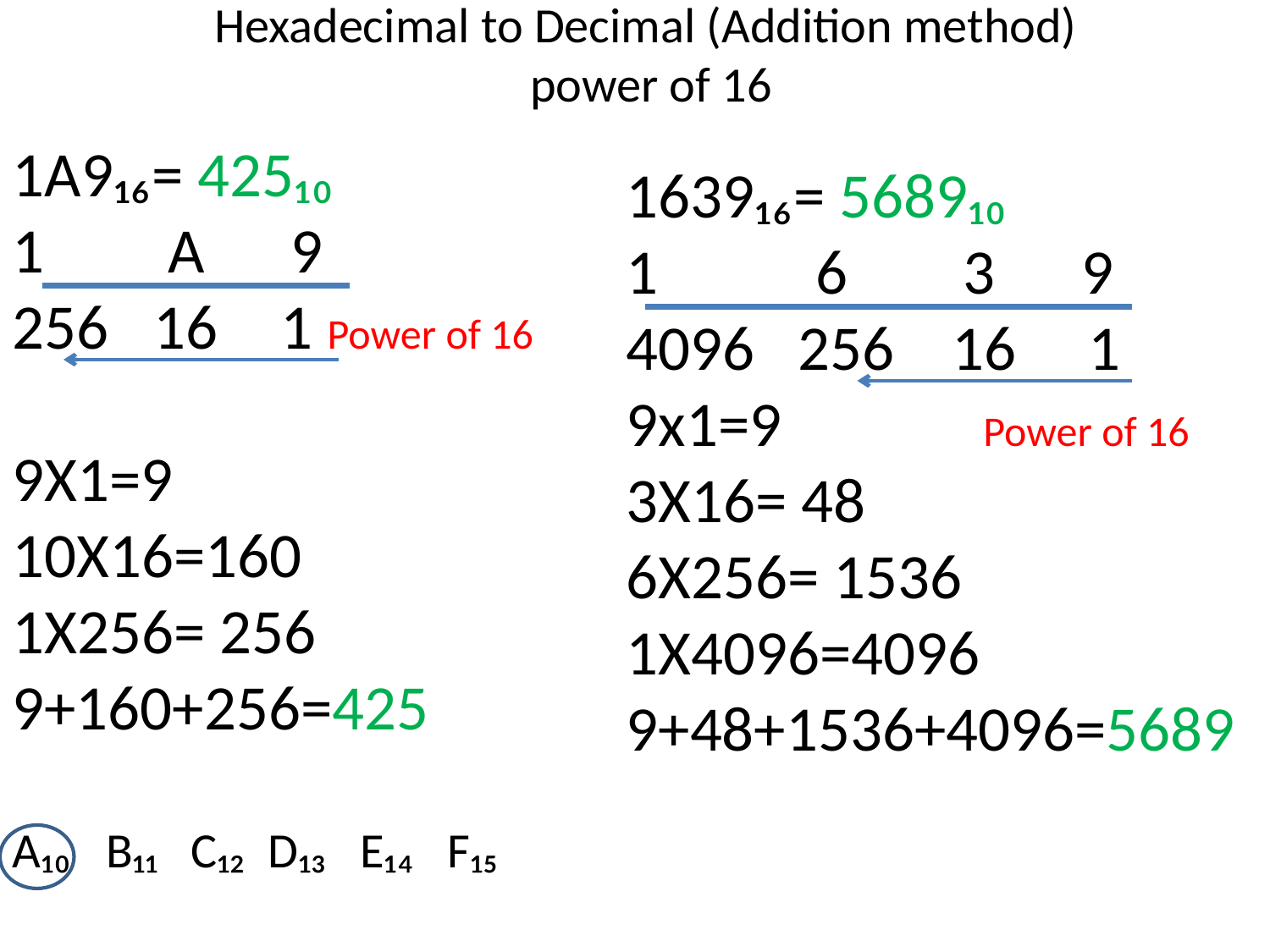

# Hexadecimal to Decimal (Addition method) power of 16

1A9₁₆= 425₁₀
1    	  A      9
256	 16	 1 Power of 16

9X1=9
10X16=160
1X256= 256
9+160+256=425

A₁₀   B₁₁   C₁₂  D₁₃   E₁₄   F₁₅

1639₁₆= 5689₁₀
      6        3      9
4096   256    16     1
9x1=9              Power of 16
3X16= 48
6X256= 1536
1X4096=4096
9+48+1536+4096=5689